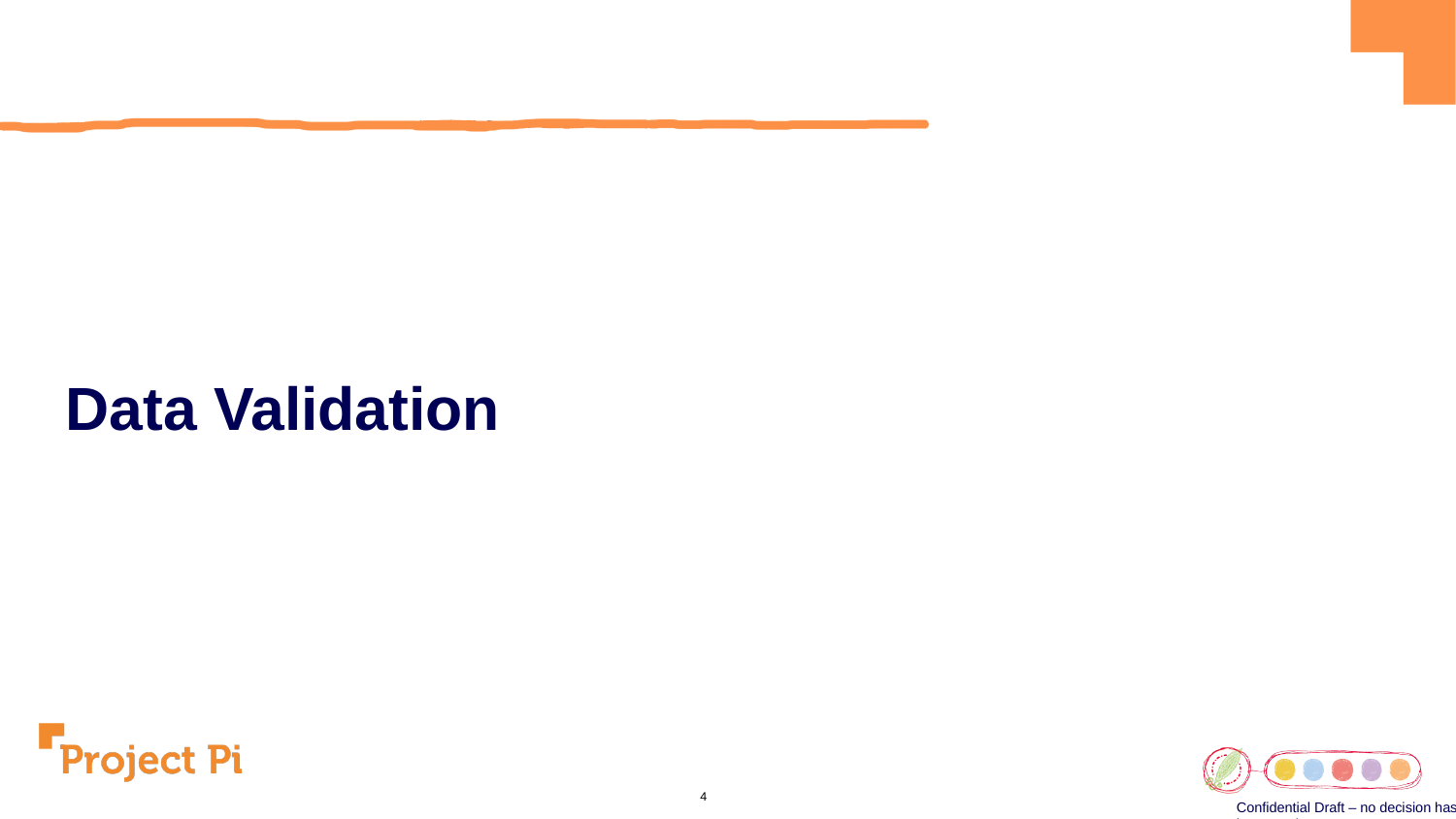

Data Validation
Confidential Draft – no decision has been made